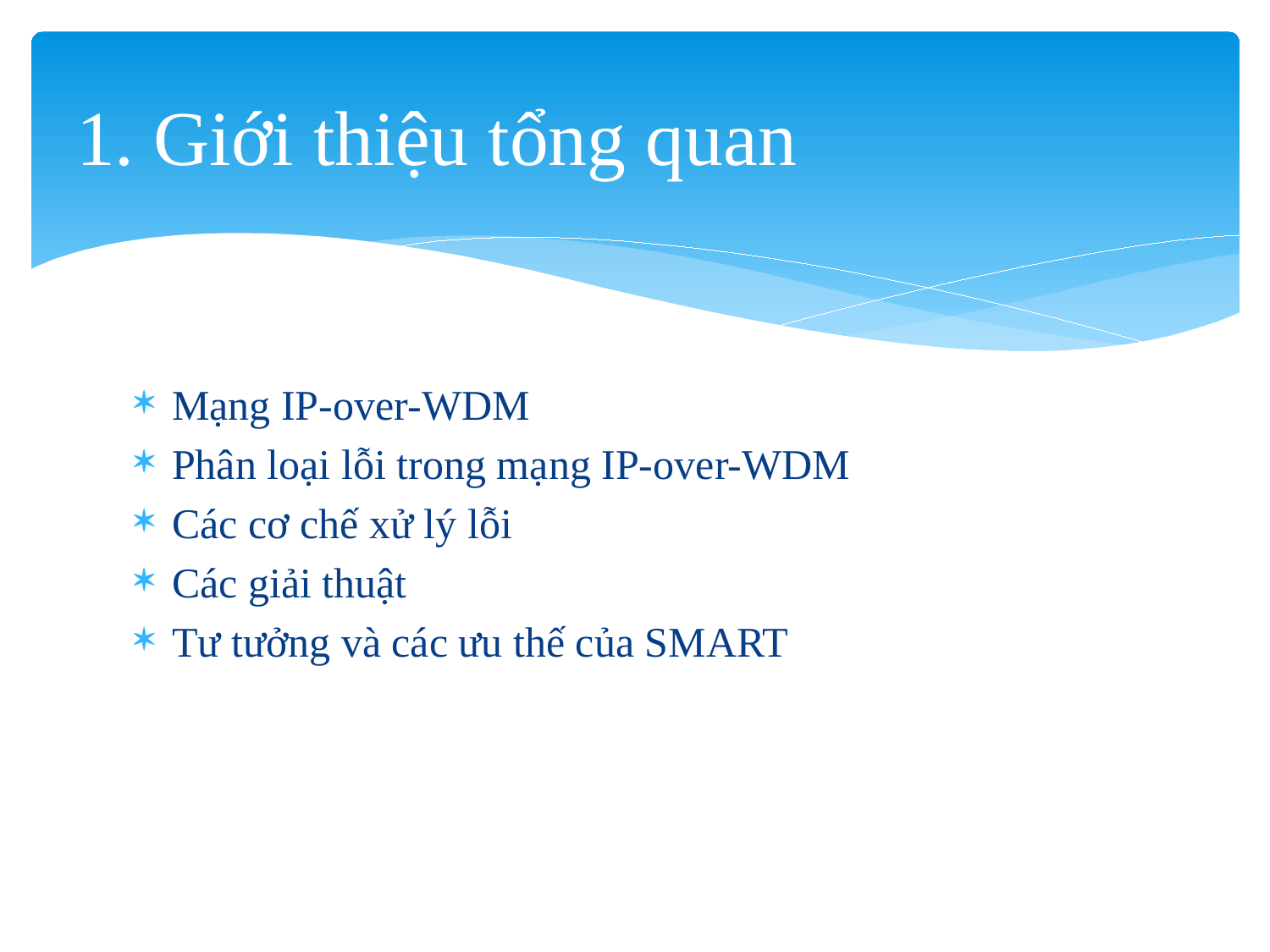

# 1. Giới thiệu tổng quan
Mạng IP-over-WDM
Phân loại lỗi trong mạng IP-over-WDM
Các cơ chế xử lý lỗi
Các giải thuật
Tư tưởng và các ưu thế của SMART